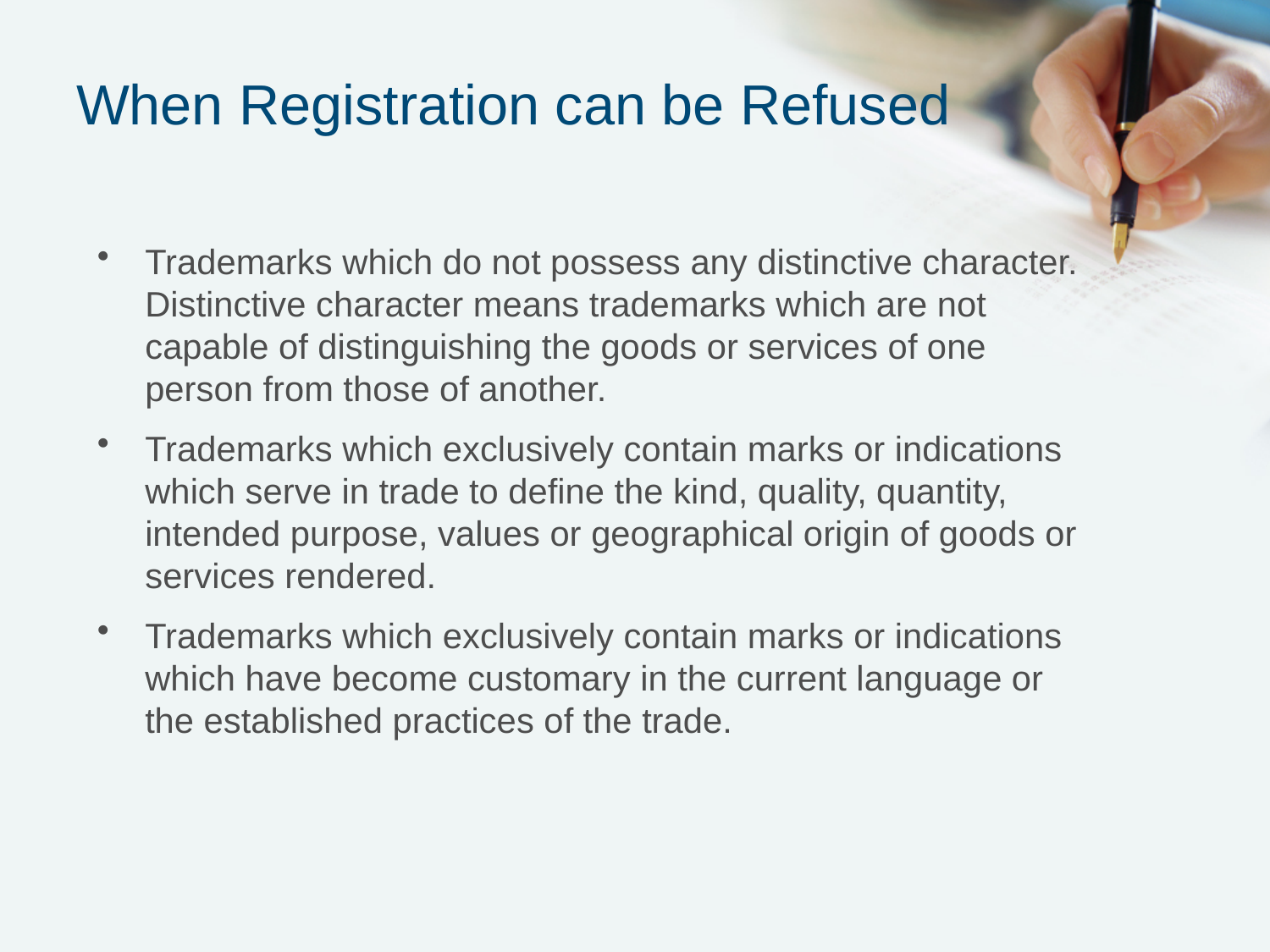

# When Registration can be Refused
Trademarks which do not possess any distinctive character. Distinctive character means trademarks which are not capable of distinguishing the goods or services of one person from those of another.
Trademarks which exclusively contain marks or indications which serve in trade to define the kind, quality, quantity, intended purpose, values or geographical origin of goods or services rendered.
Trademarks which exclusively contain marks or indications which have become customary in the current language or the established practices of the trade.